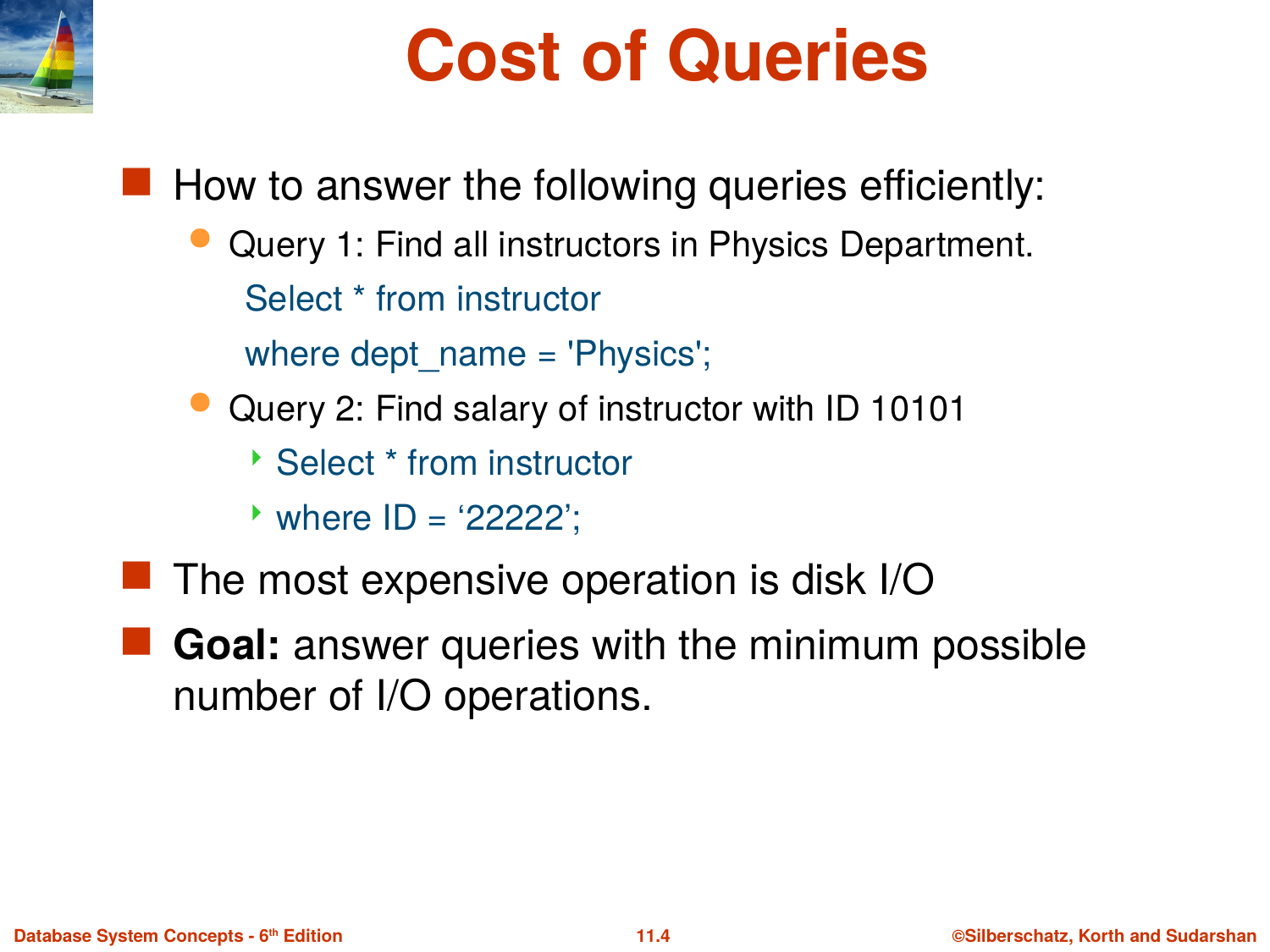

# Cost of Queries
How to answer the following queries efficiently:
Query 1: Find all instructors in Physics Department.
Select * from instructor
where dept_name = 'Physics';
Query 2: Find salary of instructor with ID 10101
Select * from instructor
where ID = ‘22222’;
The most expensive operation is disk I/O
Goal: answer queries with the minimum possible number of I/O operations.